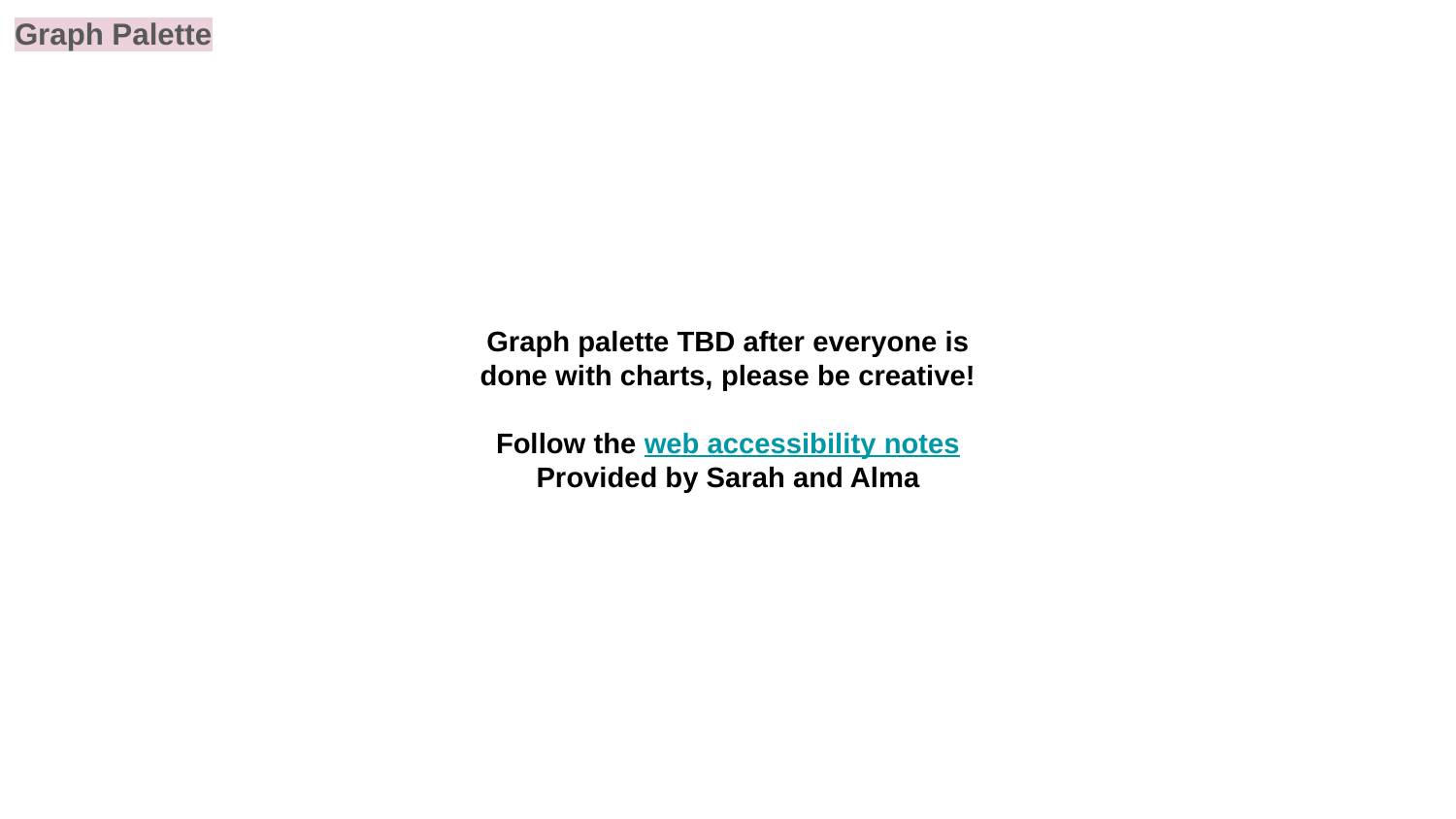

Graph Palette
Graph palette TBD after everyone is done with charts, please be creative!

Follow the web accessibility notes
Provided by Sarah and Alma